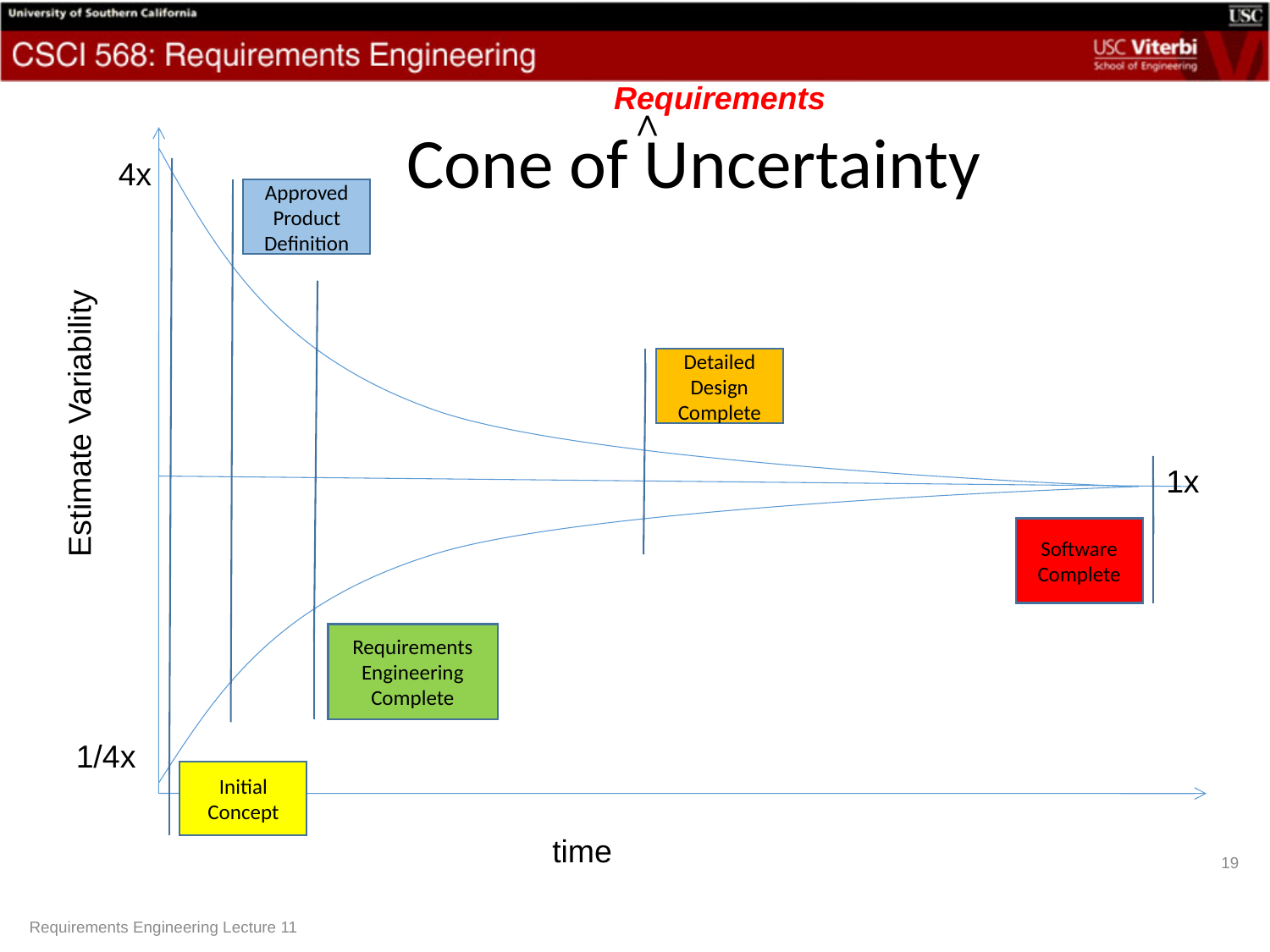

Requirements
Cone of Uncertainty
Estimate Variability
∧
4x

Approved Product Definition
Detailed Design Complete
1x

Software Complete
Requirements Engineering Complete
1/4x
Initial Concept
time
19
Requirements Engineering Lecture 11